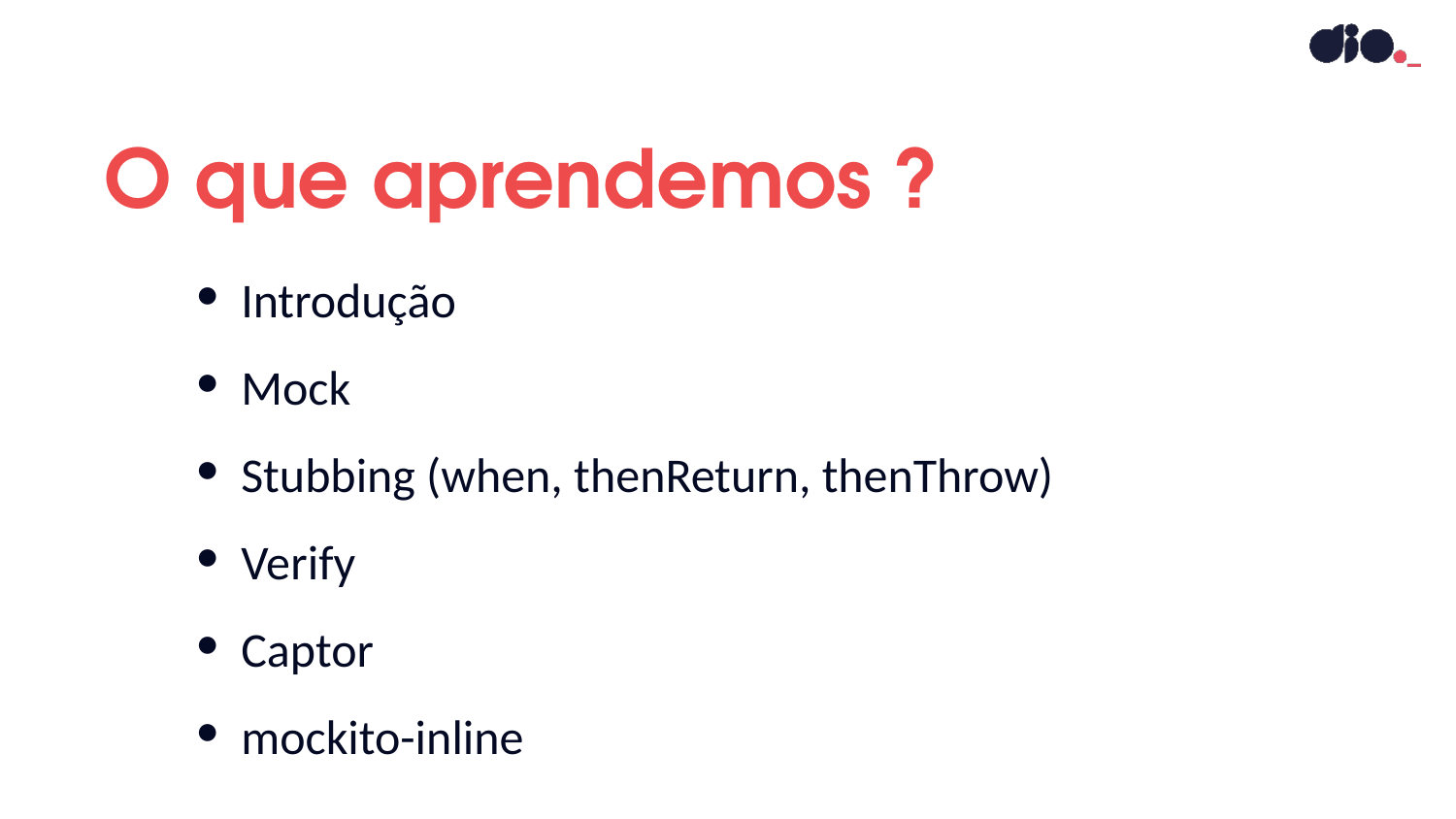

O que aprendemos ?
Introdução
Mock
Stubbing (when, thenReturn, thenThrow)
Verify
Captor
mockito-inline